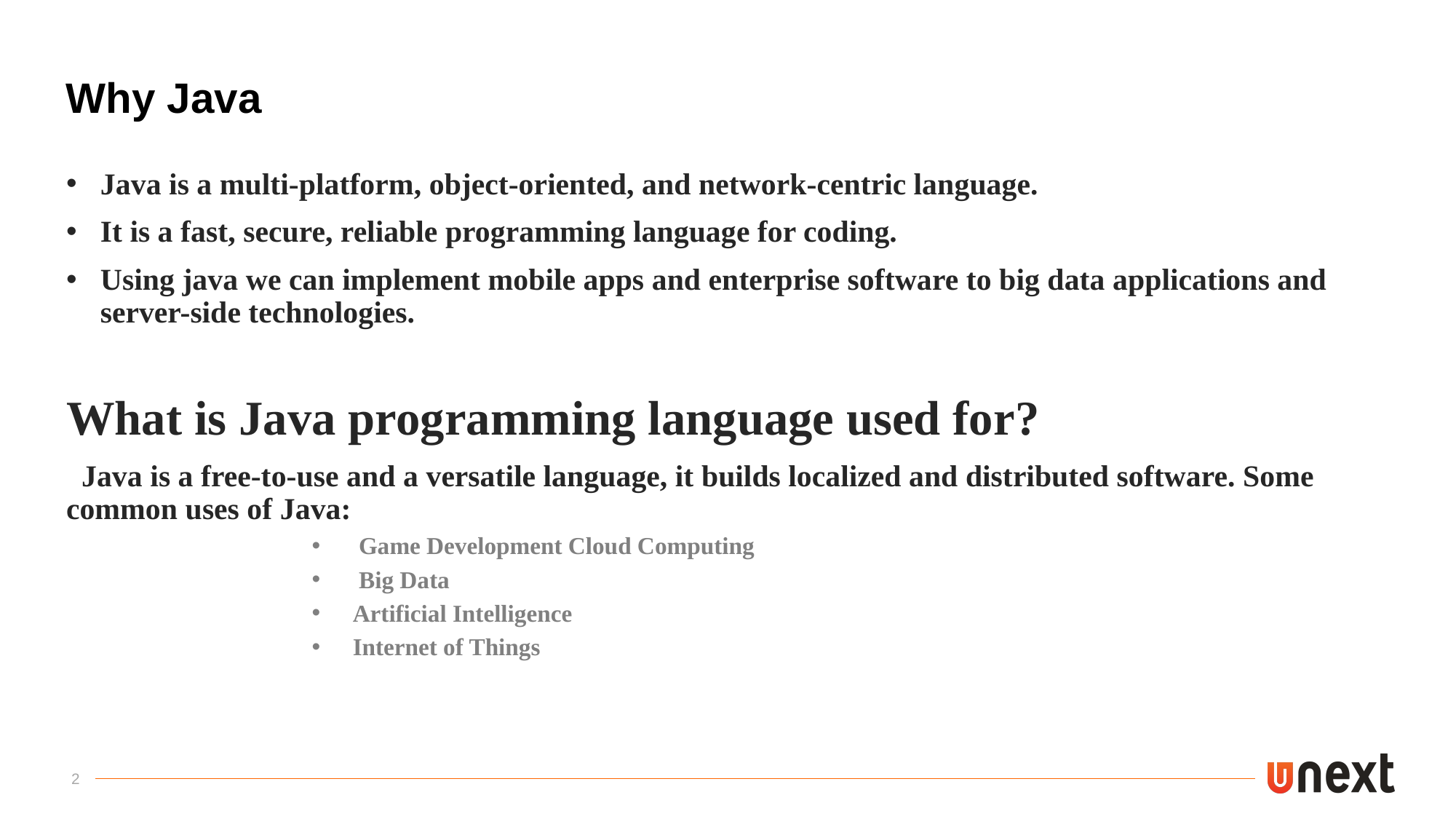

# Why Java
Java is a multi-platform, object-oriented, and network-centric language.
It is a fast, secure, reliable programming language for coding.
Using java we can implement mobile apps and enterprise software to big data applications and server-side technologies.

What is Java programming language used for?
  Java is a free-to-use and a versatile language, it builds localized and distributed software. Some common uses of Java:
 Game Development Cloud Computing
 Big Data
Artificial Intelligence
Internet of Things

2